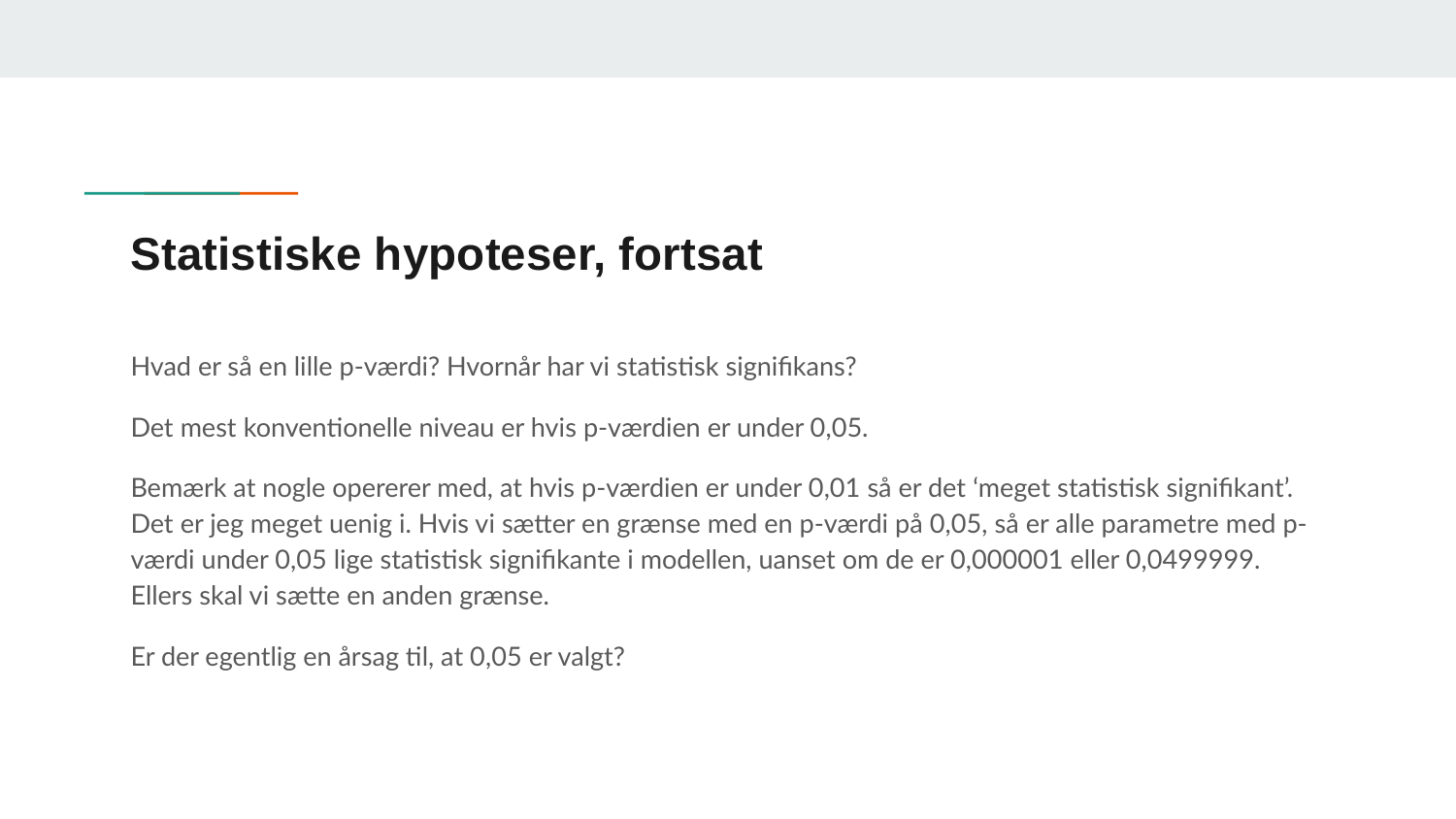

# Statistiske hypoteser, fortsat
Hvad er så en lille p-værdi? Hvornår har vi statistisk signifikans?
Det mest konventionelle niveau er hvis p-værdien er under 0,05.
Bemærk at nogle opererer med, at hvis p-værdien er under 0,01 så er det ‘meget statistisk signifikant’. Det er jeg meget uenig i. Hvis vi sætter en grænse med en p-værdi på 0,05, så er alle parametre med p-værdi under 0,05 lige statistisk signifikante i modellen, uanset om de er 0,000001 eller 0,0499999. Ellers skal vi sætte en anden grænse.
Er der egentlig en årsag til, at 0,05 er valgt?